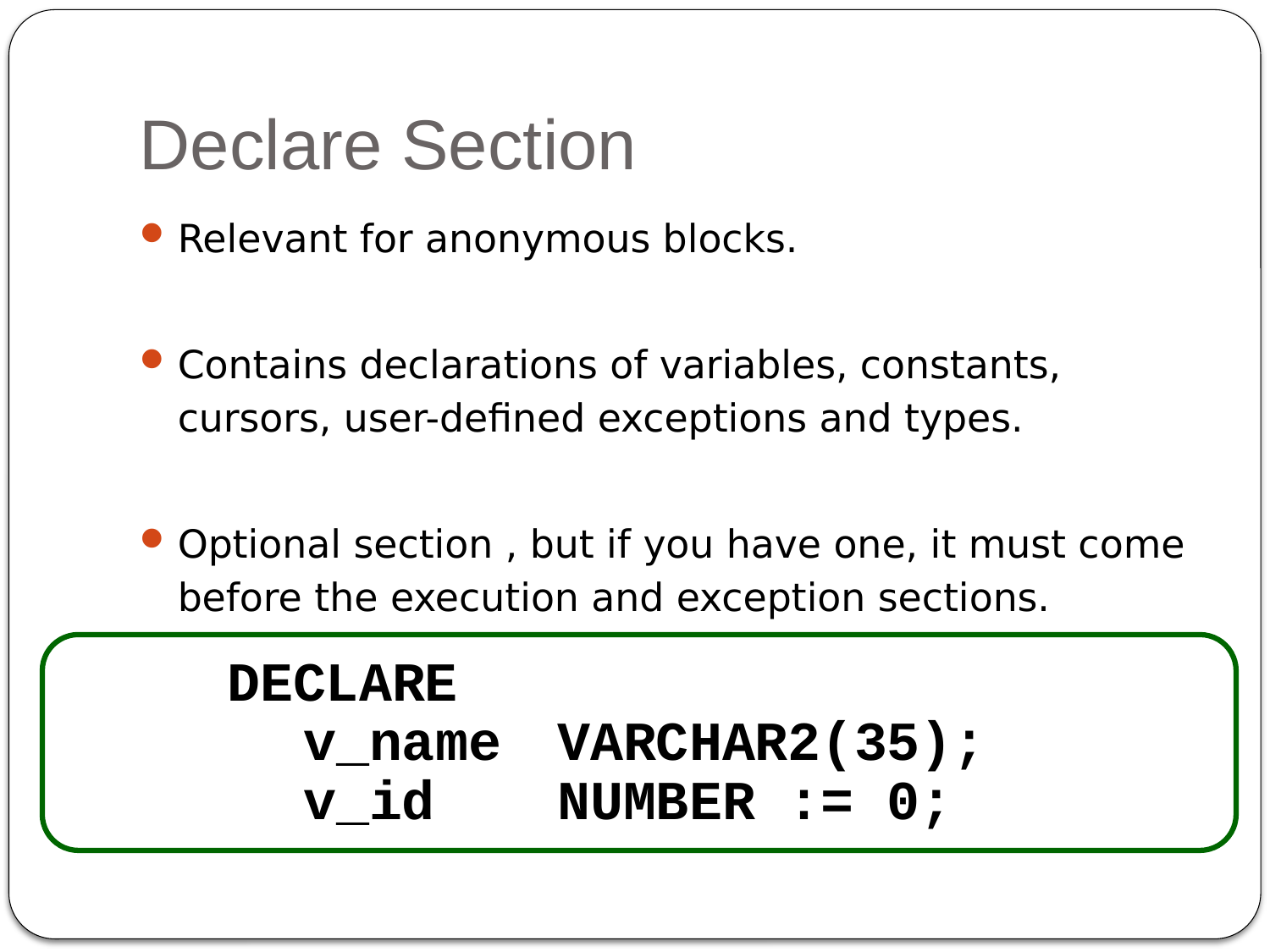

# Declare Section
Relevant for anonymous blocks.

Contains declarations of variables, constants, cursors, user-defined exceptions and types.

Optional section , but if you have one, it must come before the execution and exception sections.

DECLARE
	v_name	VARCHAR2(35);
	v_id	NUMBER := 0;